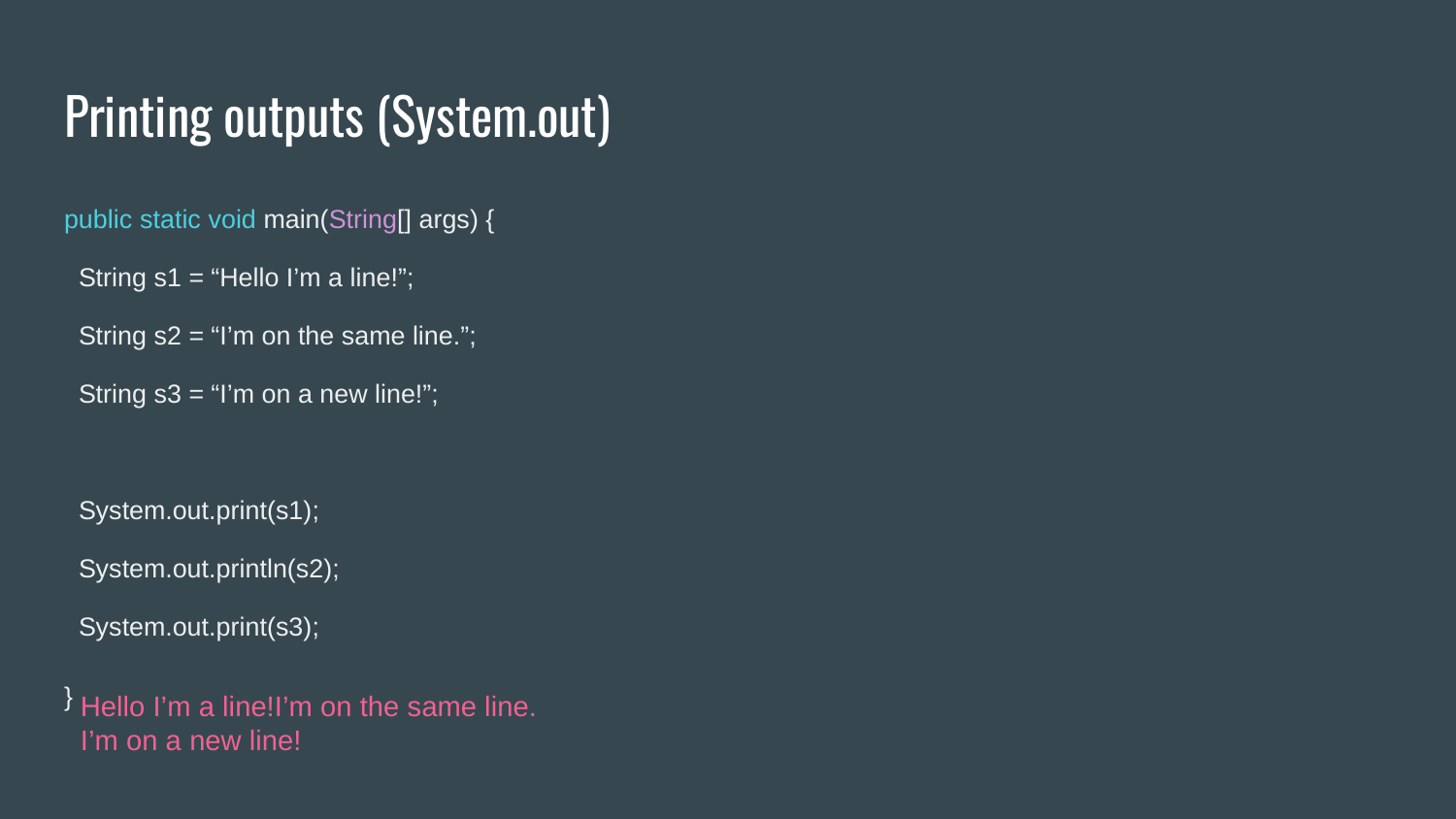

# Printing outputs (System.out)
public static void main(String[] args) {
  String s1 = “Hello I’m a line!”;
  String s2 = “I’m on the same line.”;
  String s3 = “I’m on a new line!”;

  System.out.print(s1);
  System.out.println(s2);
  System.out.print(s3);
}

Hello I’m a line!I’m on the same line.
I’m on a new line!